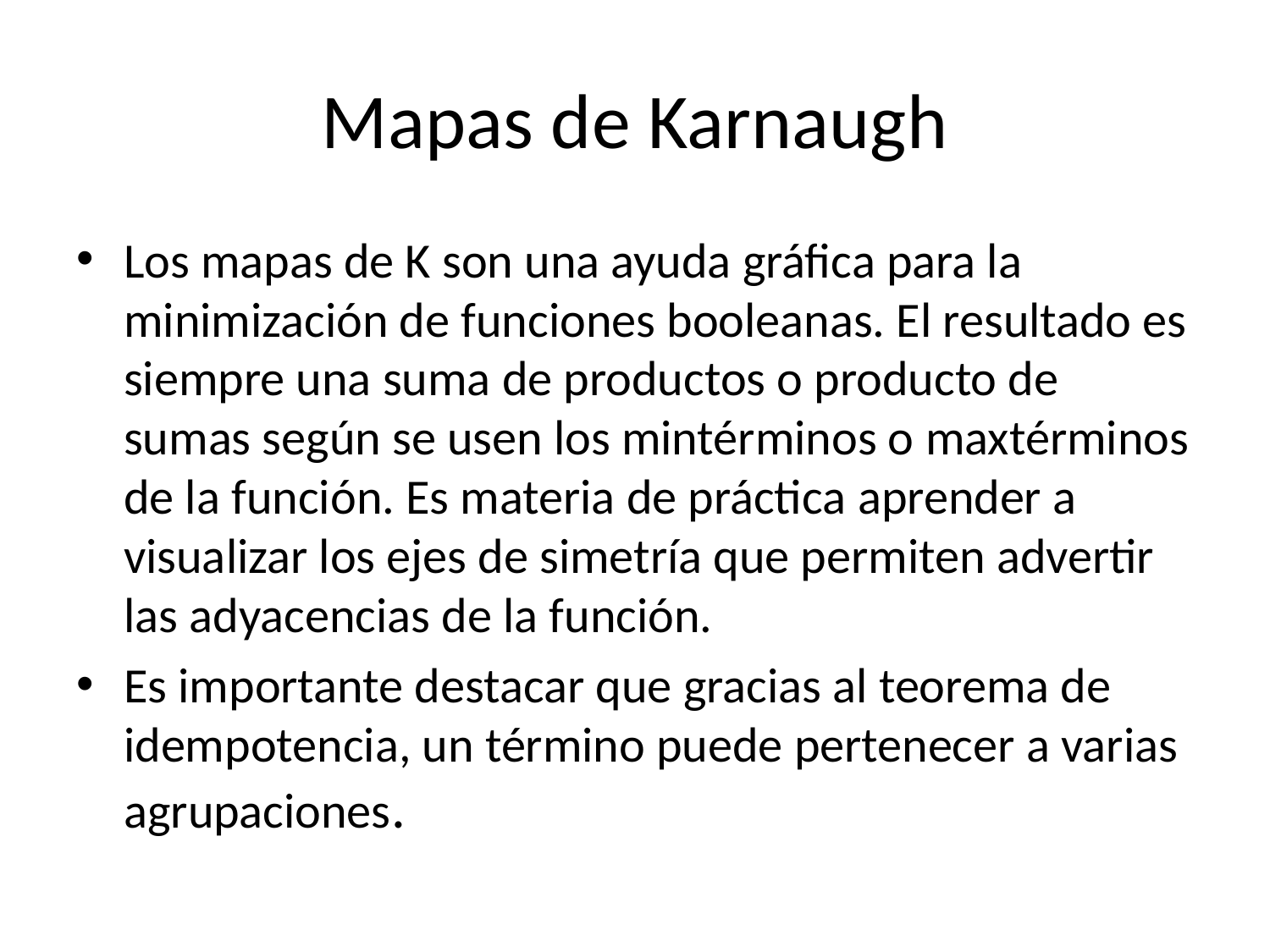

# Mapas de Karnaugh
Los mapas de K son una ayuda gráfica para la minimización de funciones booleanas. El resultado es siempre una suma de productos o producto de sumas según se usen los mintérminos o maxtérminos de la función. Es materia de práctica aprender a visualizar los ejes de simetría que permiten advertir las adyacencias de la función.
Es importante destacar que gracias al teorema de idempotencia, un término puede pertenecer a varias agrupaciones.